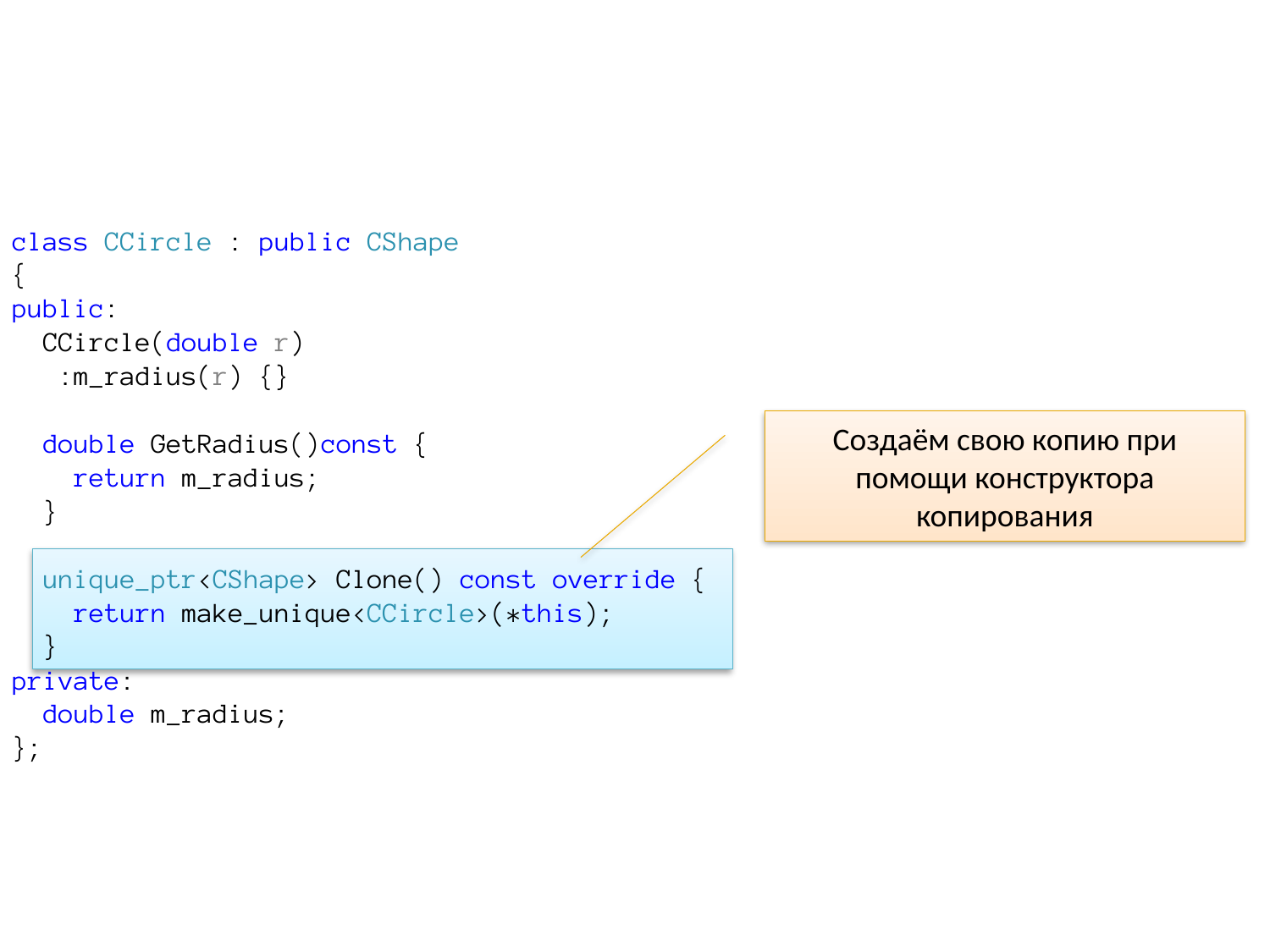

class CCircle : public CShape
{
public:
  CCircle(double r)
   :m_radius(r) {}

  double GetRadius()const {
    return m_radius;
  }

  unique_ptr<CShape> Clone() const override {
    return make_unique<CCircle>(*this);
  }
private:
  double m_radius;
};

Создаём свою копию при помощи конструктора копирования